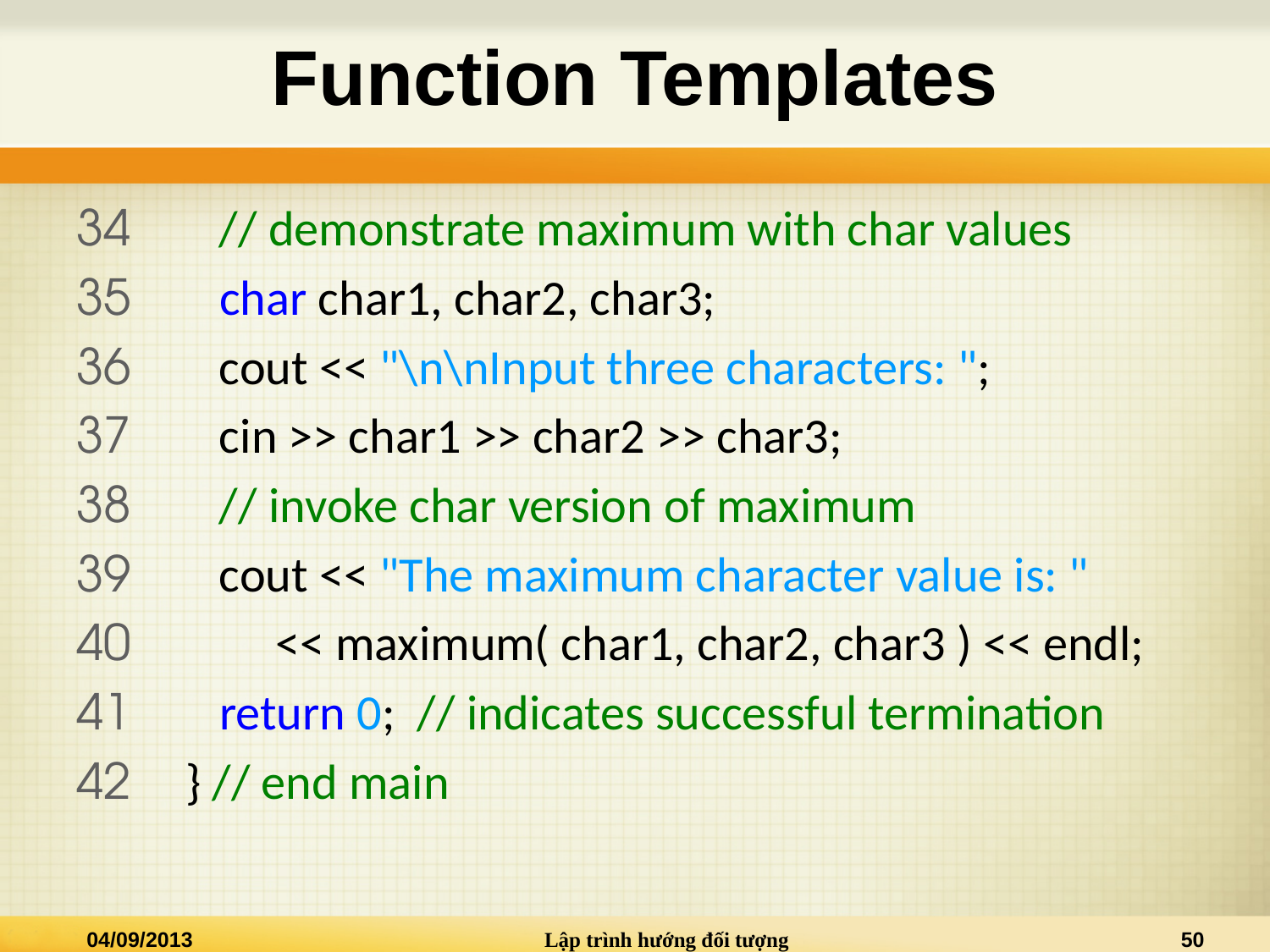

# Function Templates
34       // demonstrate maximum with char values
35       char char1, char2, char3;
36       cout << "\n\nInput three characters: ";
37       cin >> char1 >> char2 >> char3;
38       // invoke char version of maximum
39       cout << "The maximum character value is: "
40            << maximum( char1, char2, char3 ) << endl;
41       return 0;  // indicates successful termination
42    } // end main
04/09/2013
Lập trình hướng đối tượng
50